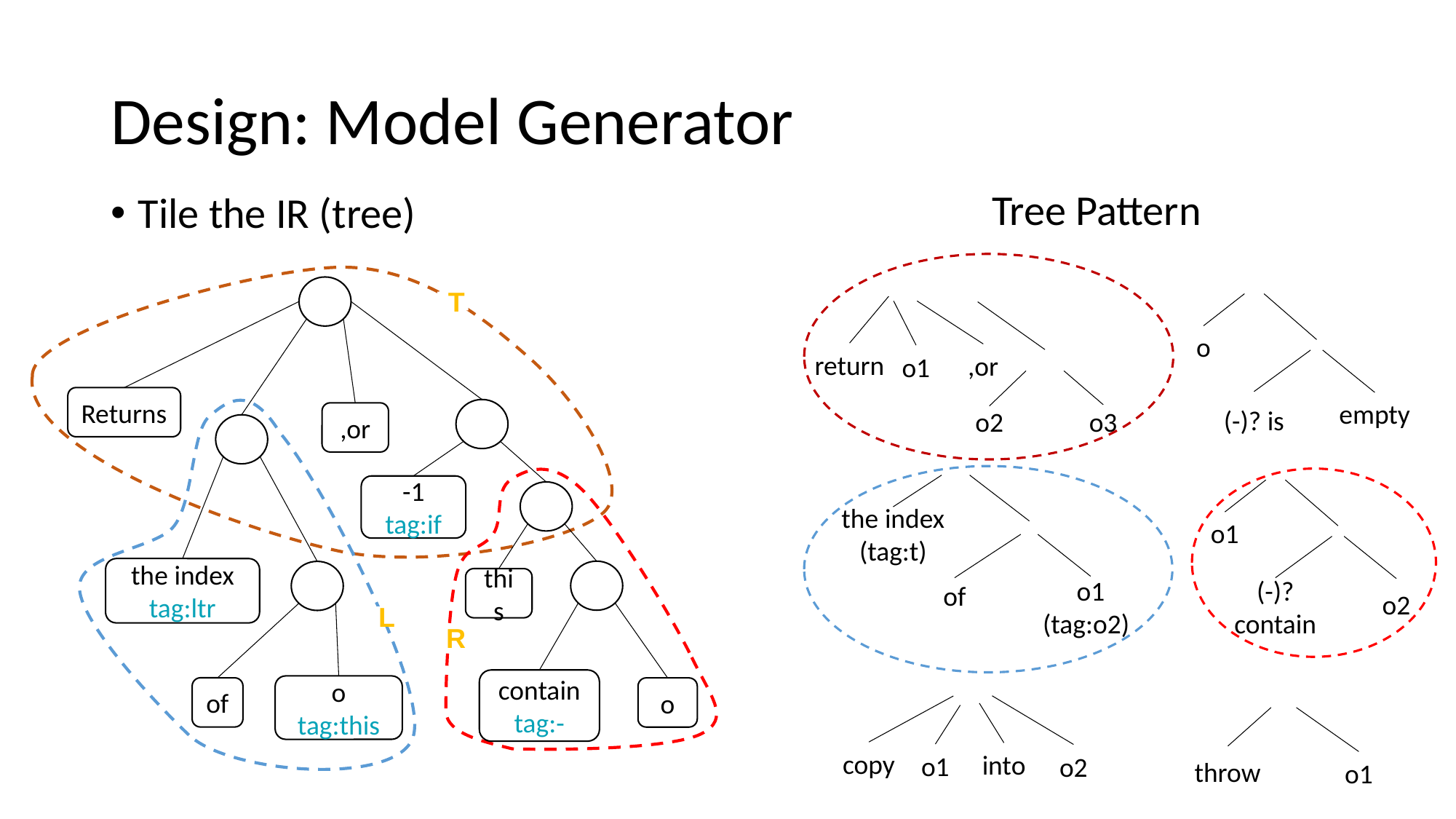

# Design: Model Generator
Tree Pattern
Tile the IR (tree)

T

o

(-)? is
empty

Returns
,or
-1
tag:if
the index
tag:ltr
this
contain
tag:-
o
tag:this
of
o

return
,or
o1

o3
o2

L

the index
(tag:t)

o1
(tag:o2))
of

o1

(-)?
contain
o2

R

throw
o1
copy
into
o1
o2